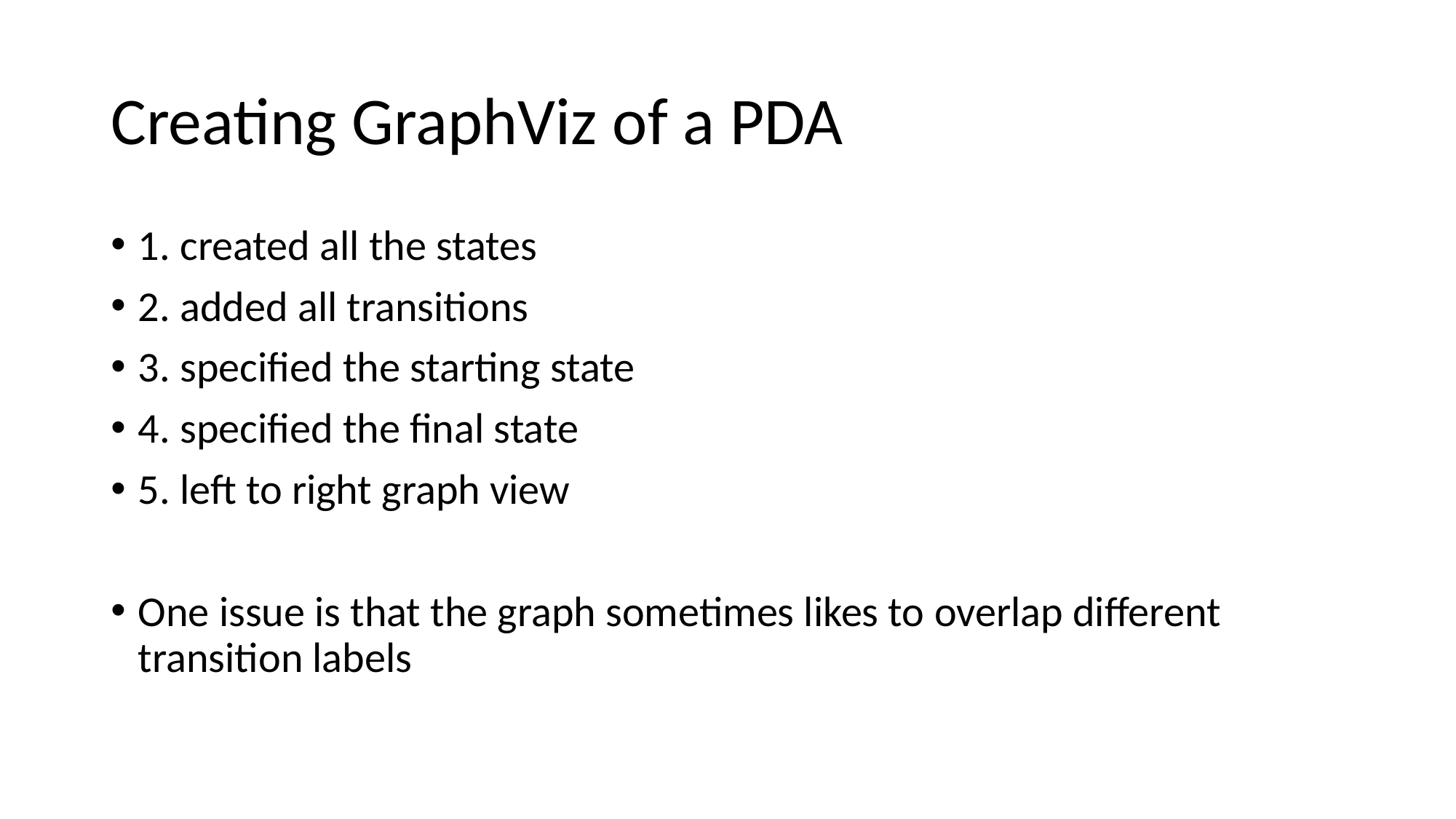

# Creating GraphViz of a PDA
1. created all the states
2. added all transitions
3. specified the starting state
4. specified the final state
5. left to right graph view

One issue is that the graph sometimes likes to overlap different transition labels